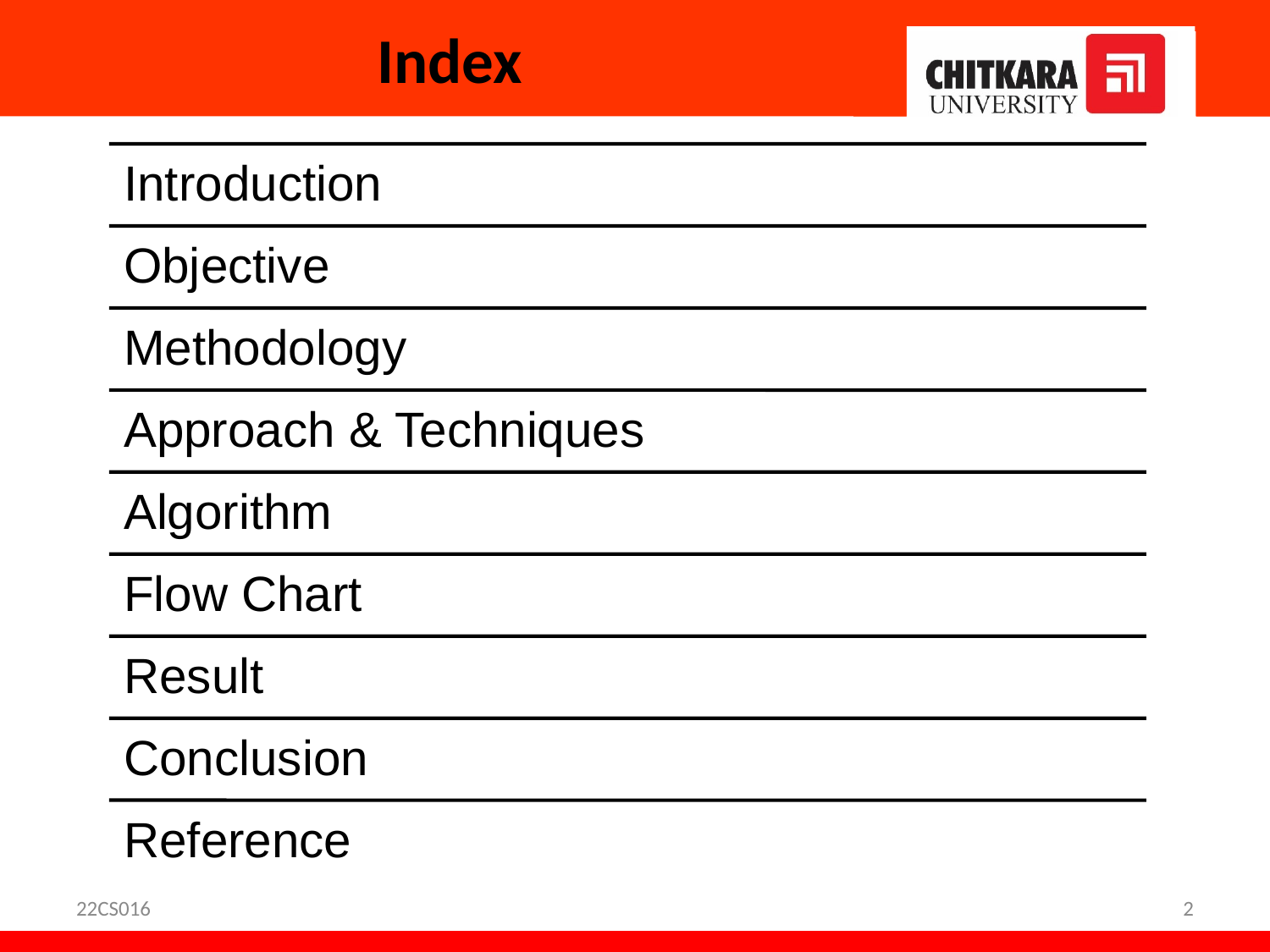

# Index
Introduction
Objective
Methodology
Approach & Techniques
Algorithm
Flow Chart
Result
Conclusion
Reference
22CS016
2